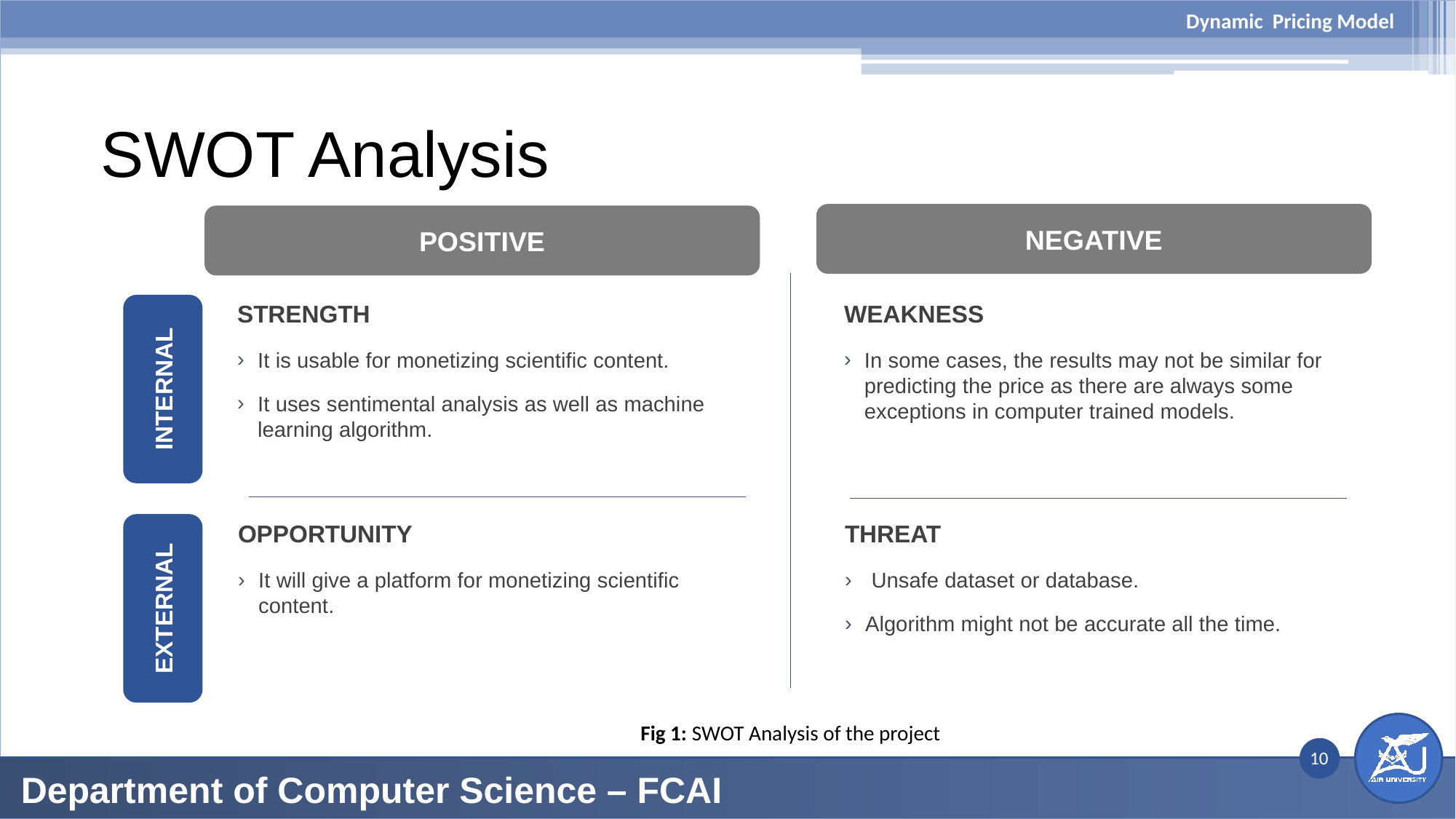

Dynamic  Pricing Model
# SWOT Analysis
NEGATIVE
POSITIVE
STRENGTH
WEAKNESS
It is usable for monetizing scientific content.
It uses sentimental analysis as well as machine learning algorithm.
In some cases, the results may not be similar for predicting the price as there are always some exceptions in computer trained models.
INTERNAL
OPPORTUNITY
THREAT
It will give a platform for monetizing scientific content.
 Unsafe dataset or database.
Algorithm might not be accurate all the time.
EXTERNAL
Fig 1: SWOT Analysis of the project
10